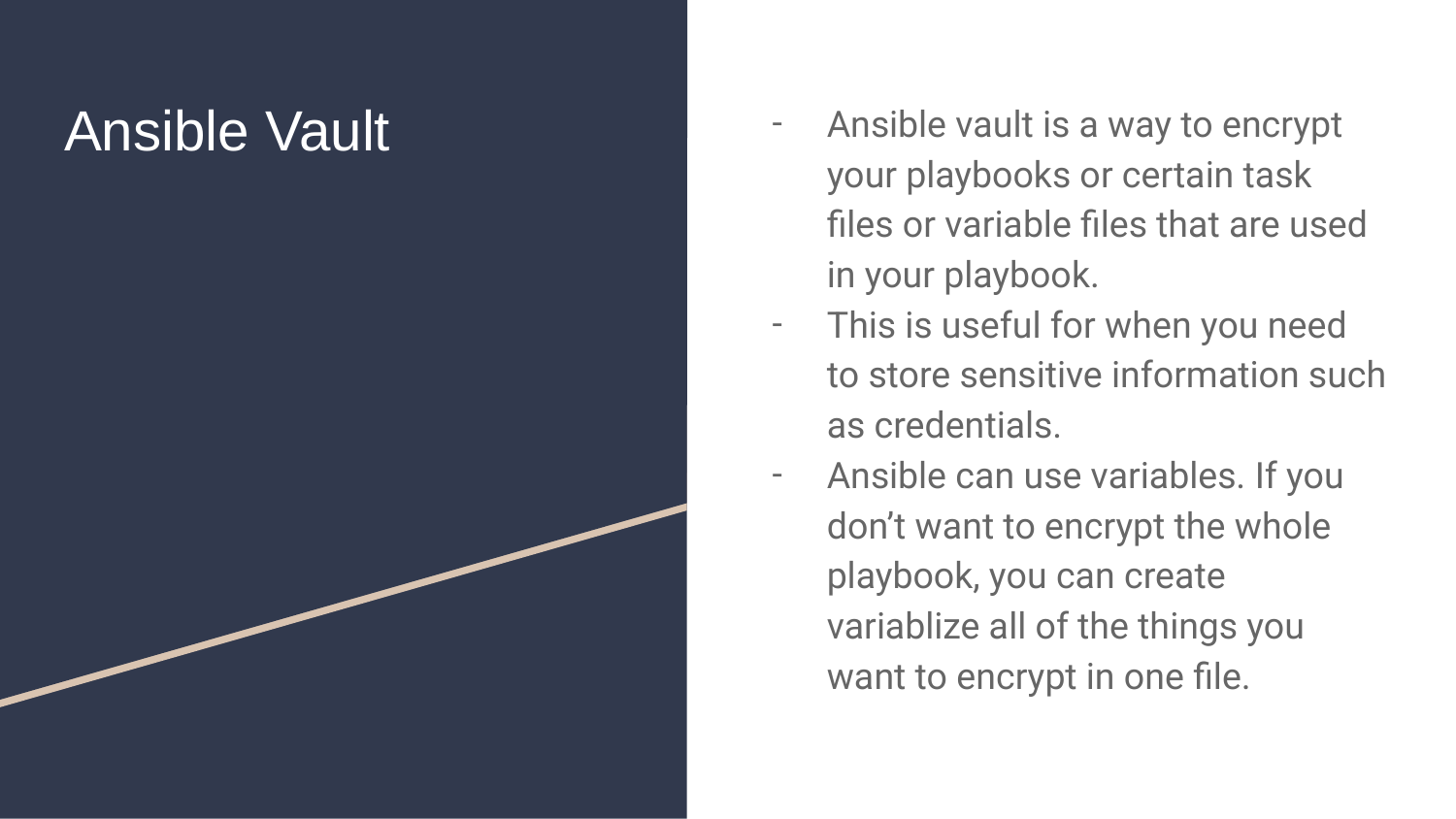

# Ansible Vault
Ansible vault is a way to encrypt your playbooks or certain task files or variable files that are used in your playbook.
This is useful for when you need to store sensitive information such as credentials.
Ansible can use variables. If you don’t want to encrypt the whole playbook, you can create variablize all of the things you want to encrypt in one file.